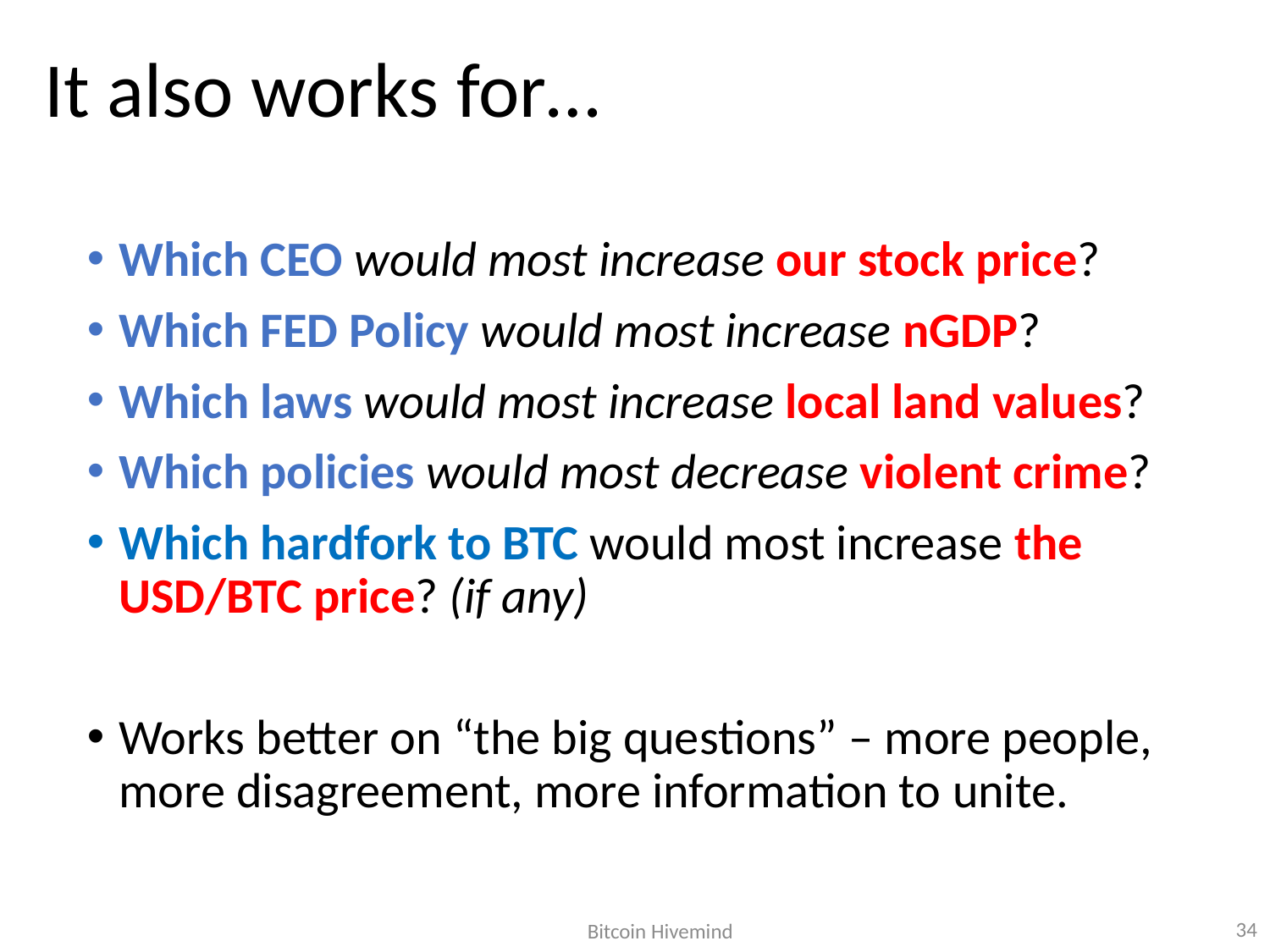

# It also works for…
Which CEO would most increase our stock price?
Which FED Policy would most increase nGDP?
Which laws would most increase local land values?
Which policies would most decrease violent crime?
Which hardfork to BTC would most increase the USD/BTC price? (if any)

Works better on “the big questions” – more people, more disagreement, more information to unite.

34
Bitcoin Hivemind